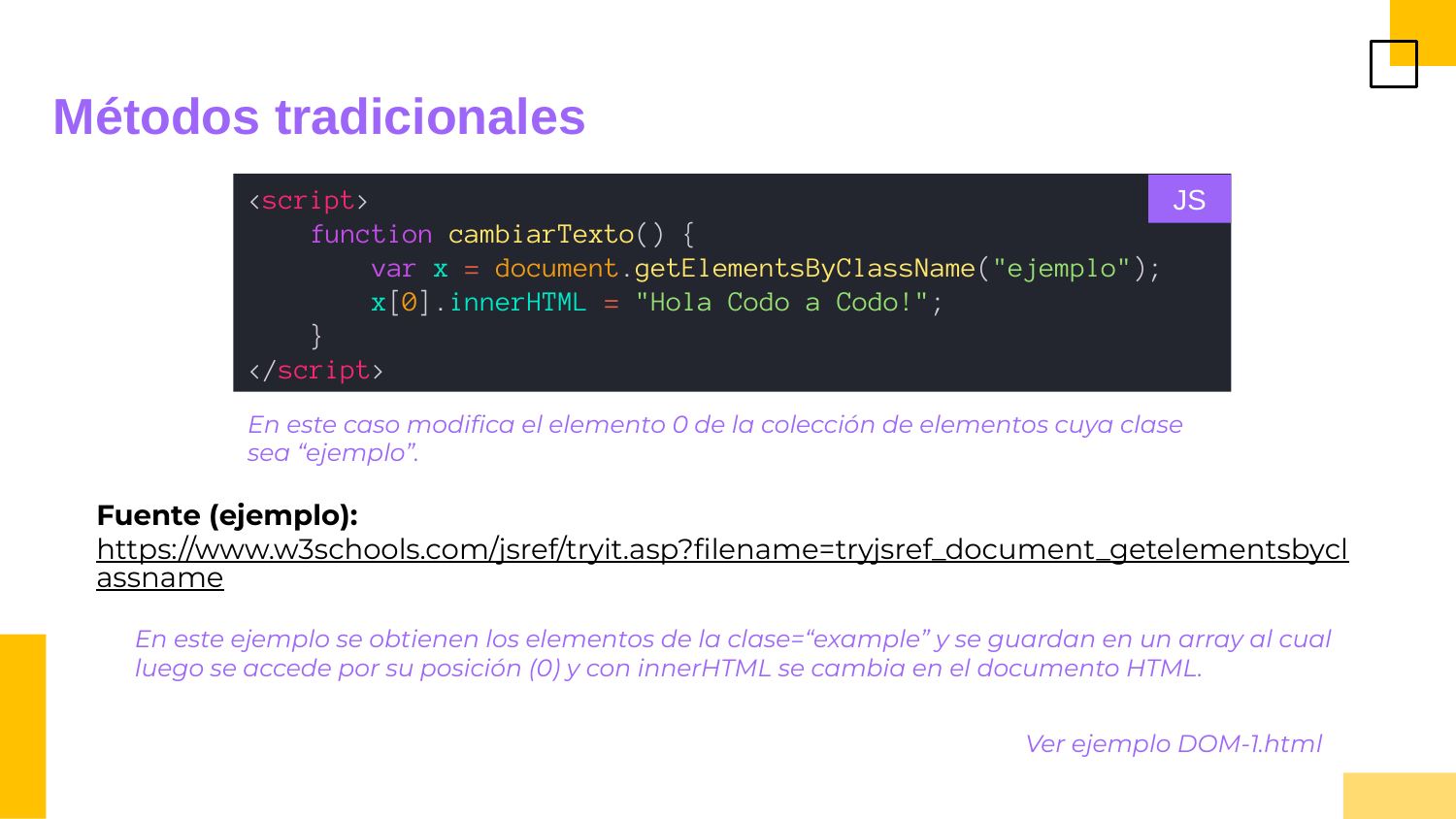

Métodos tradicionales
<script>
    function cambiarTexto() {
        var x = document.getElementsByClassName("ejemplo");
        x[0].innerHTML = "Hola Codo a Codo!";
    }
</script>
JS
En este caso modifica el elemento 0 de la colección de elementos cuya clase sea “ejemplo”.
Fuente (ejemplo): https://www.w3schools.com/jsref/tryit.asp?filename=tryjsref_document_getelementsbyclassname
En este ejemplo se obtienen los elementos de la clase=“example” y se guardan en un array al cual luego se accede por su posición (0) y con innerHTML se cambia en el documento HTML.
Ver ejemplo DOM-1.html